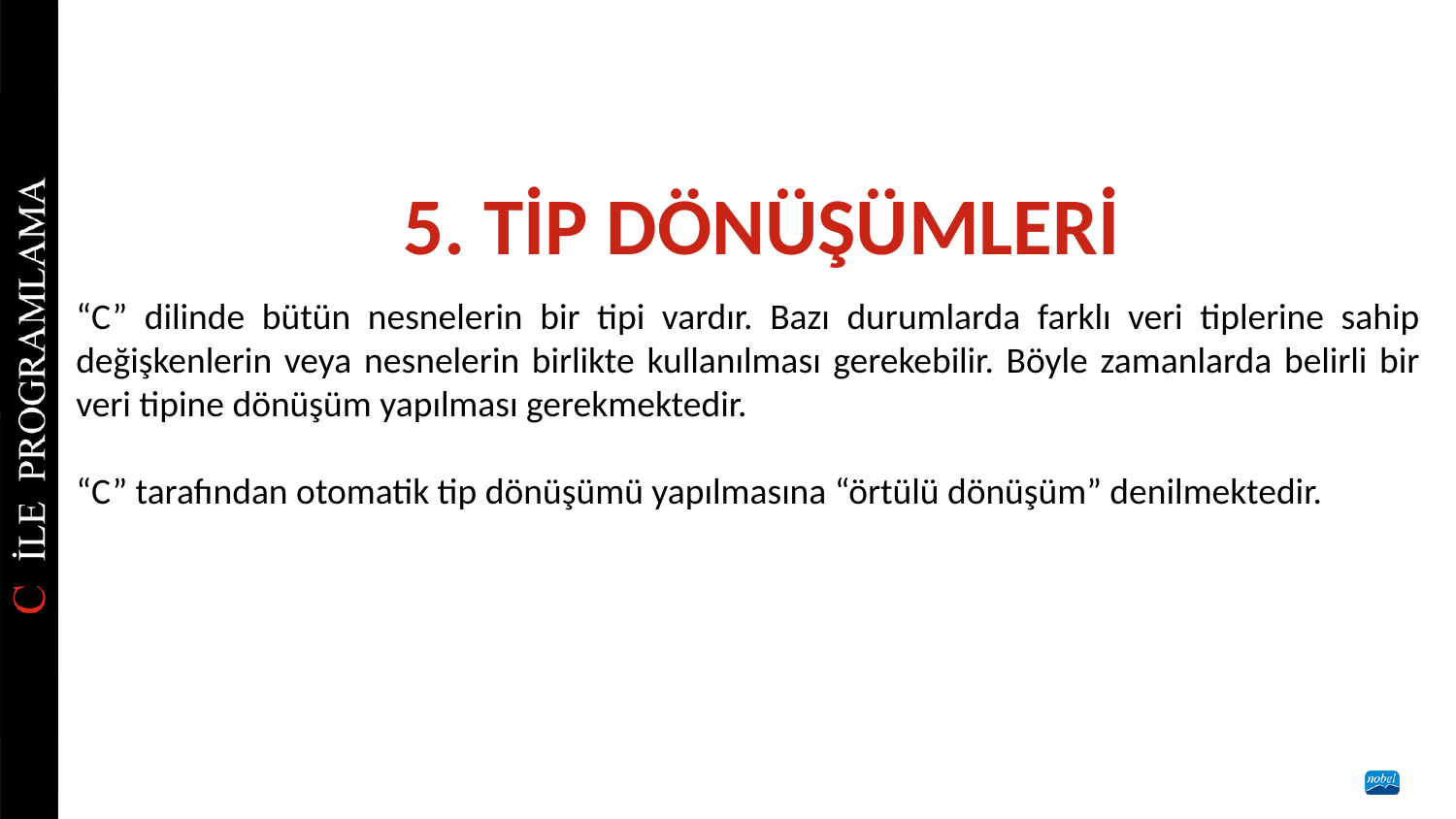

# 5. TİP DÖNÜŞÜMLERİ
“C” dilinde bütün nesnelerin bir tipi vardır. Bazı durumlarda farklı veri tiplerine sahip değişkenlerin veya nesnelerin birlikte kullanılması gerekebilir. Böyle zamanlarda belirli bir veri tipine dönüşüm yapılması gerekmektedir.

“C” tarafından otomatik tip dönüşümü yapılmasına “örtülü dönüşüm” denilmektedir.